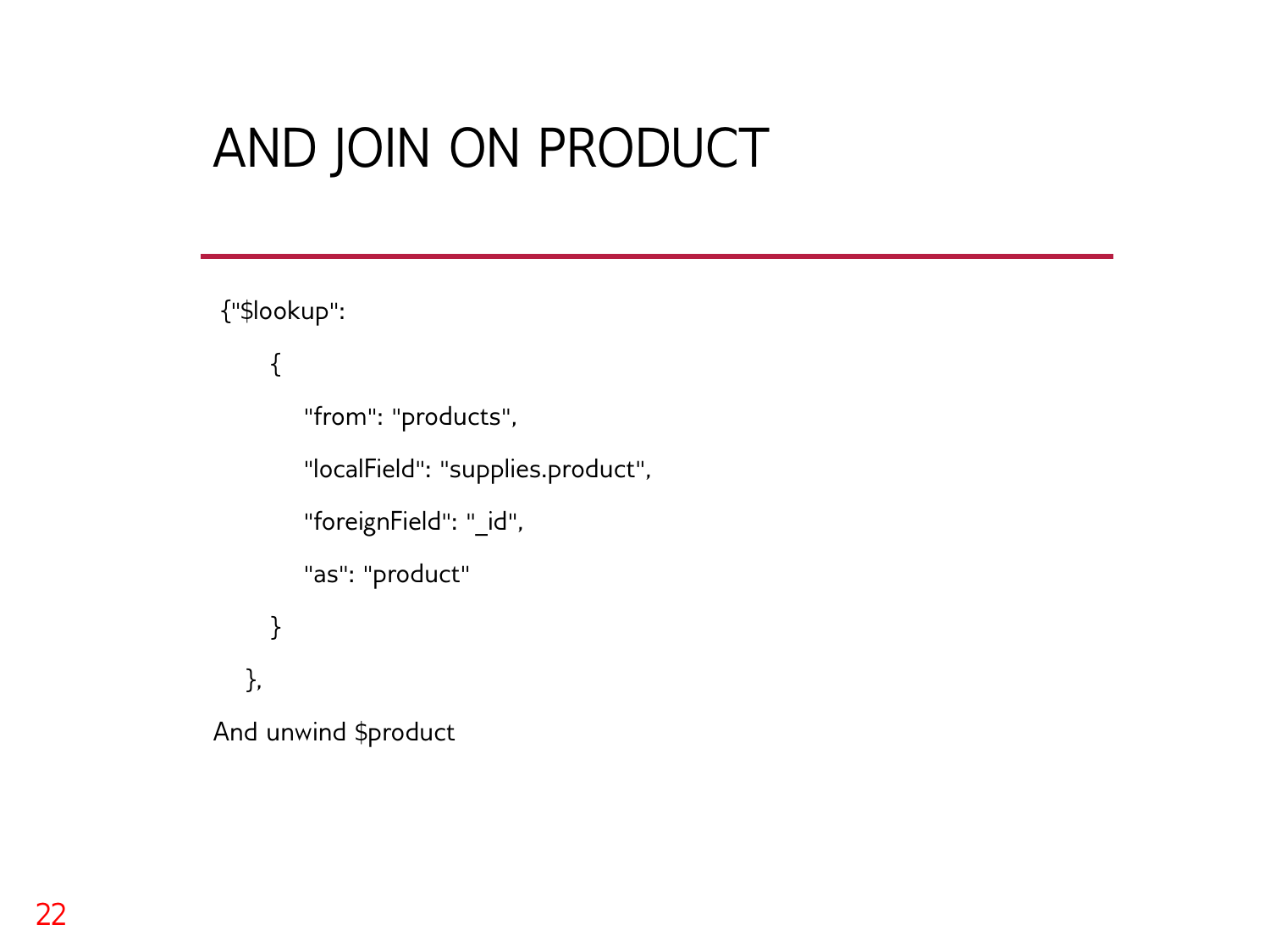

# And Join on Product
 {"$lookup":
       {
           "from": "products",
           "localField": "supplies.product",
           "foreignField": "_id",
           "as": "product"
       }
    },
And unwind $product